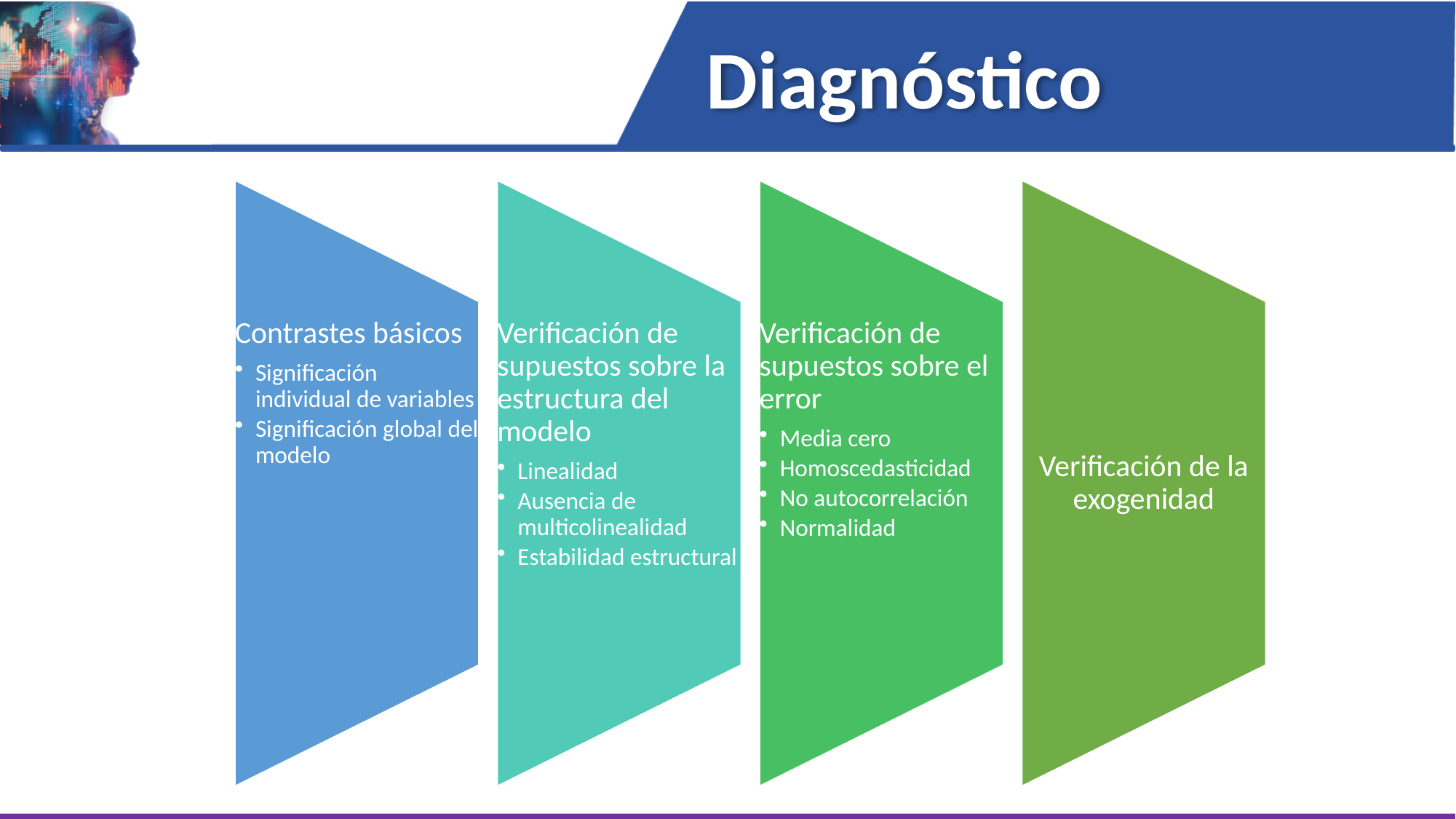

Diagnóstico
Contrastes básicos
Significación individual de variables
Significación global del modelo
Verificación de supuestos sobre la estructura del modelo
Linealidad
Ausencia de multicolinealidad
Estabilidad estructural
Verificación de supuestos sobre el error
Media cero
Homoscedasticidad
No autocorrelación
Normalidad
Verificación de la exogenidad